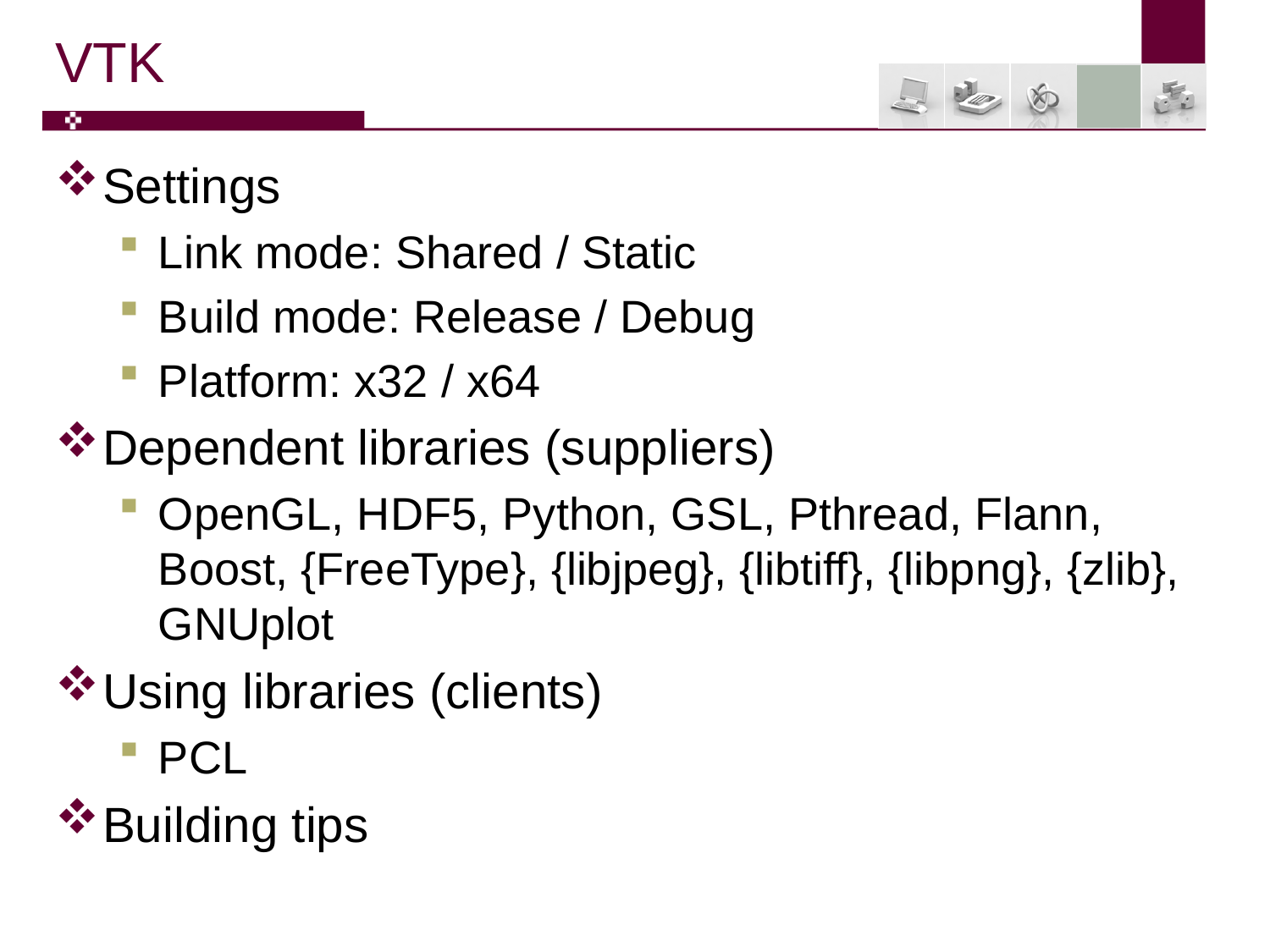

# VTK
Settings
Link mode: Shared / Static
Build mode: Release / Debug
Platform: x32 / x64
Dependent libraries (suppliers)
OpenGL, HDF5, Python, GSL, Pthread, Flann, Boost, {FreeType}, {libjpeg}, {libtiff}, {libpng}, {zlib}, GNUplot
Using libraries (clients)
PCL
Building tips